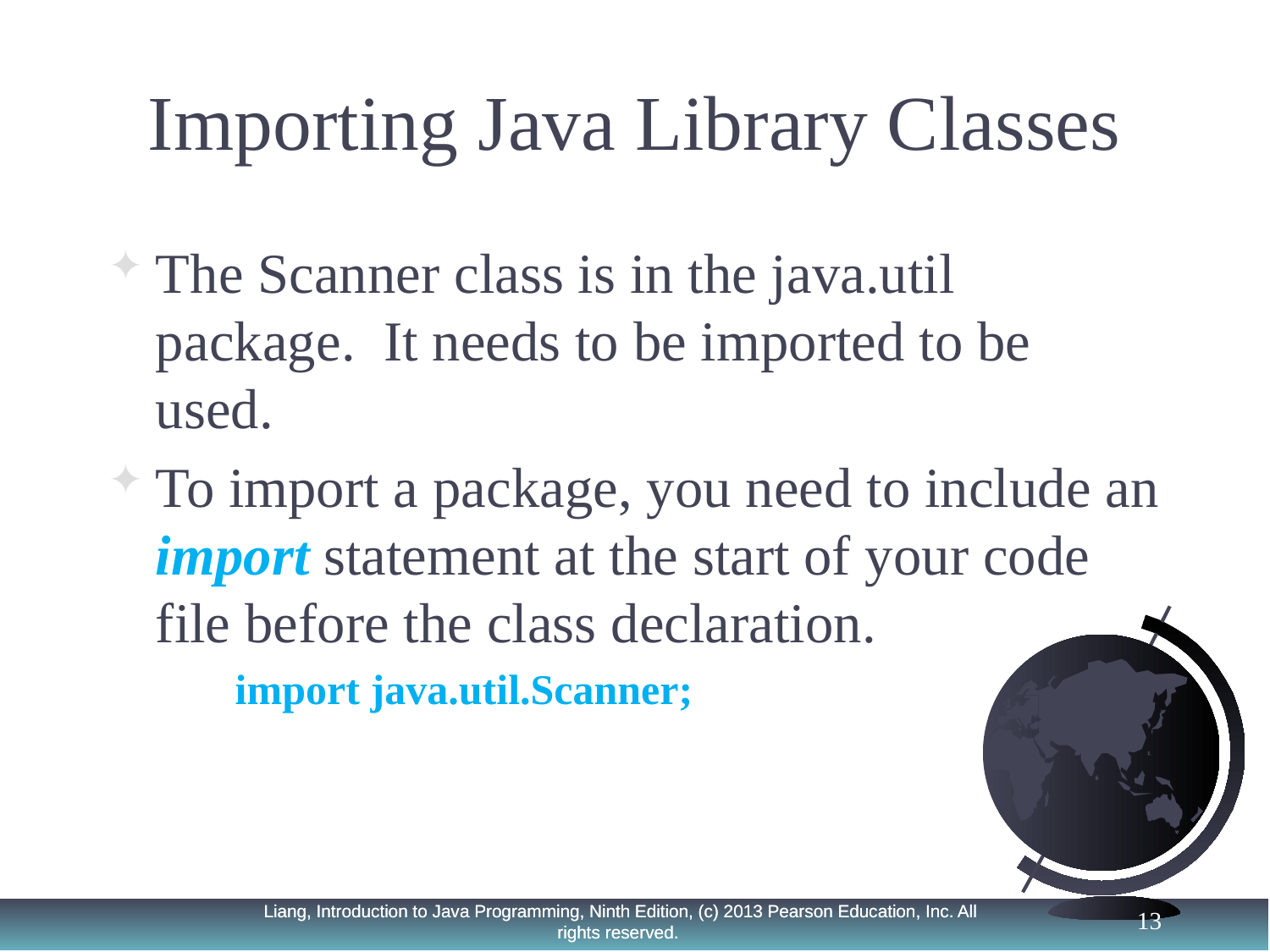

# Importing Java Library Classes
The Scanner class is in the java.util package.  It needs to be imported to be used.
To import a package, you need to include an import statement at the start of your code file before the class declaration.
import java.util.Scanner;
13